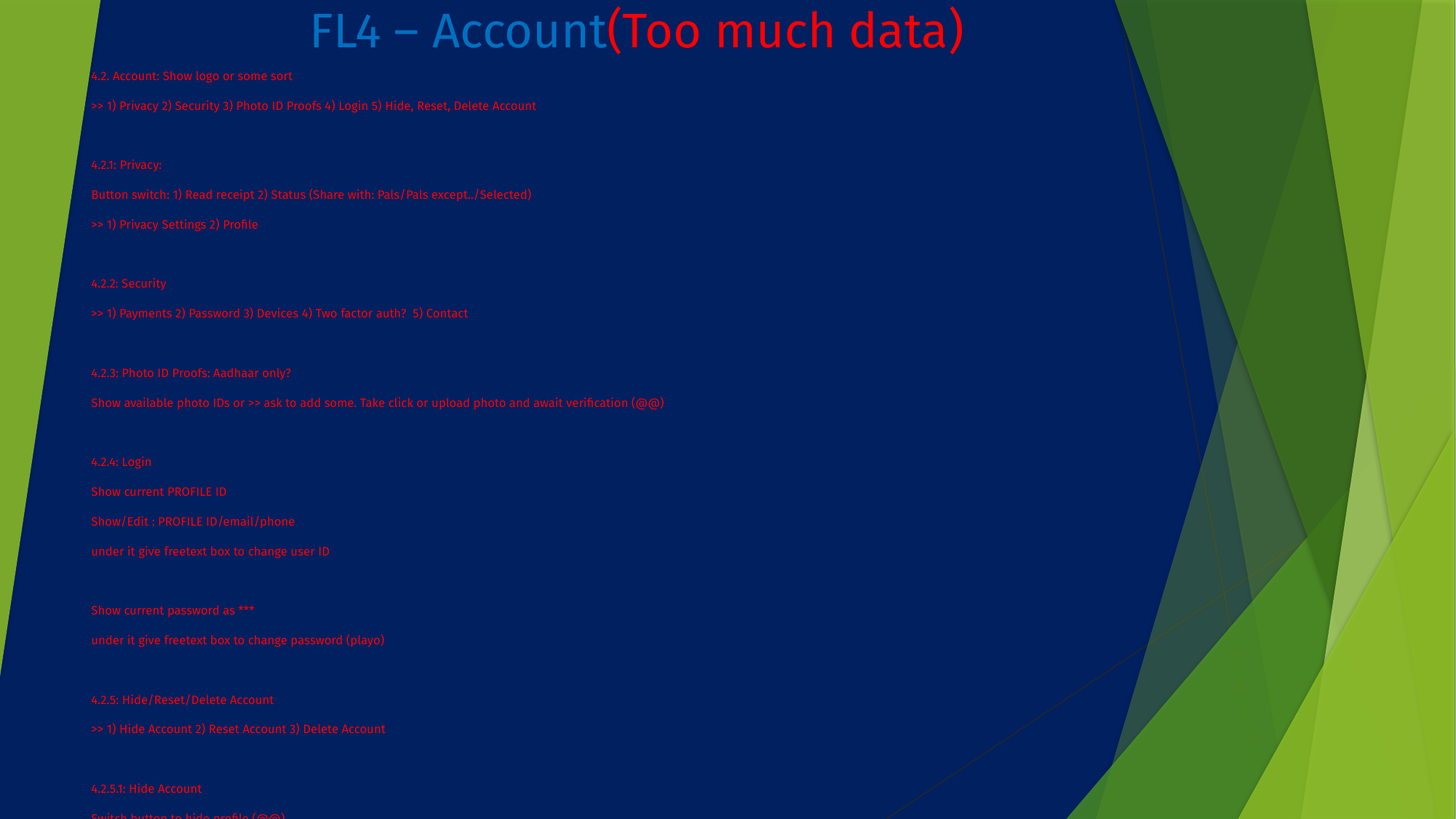

# FL4 – Account(Too much data)
4.2. Account: Show logo or some sort
>> 1) Privacy 2) Security 3) Photo ID Proofs 4) Login 5) Hide, Reset, Delete Account

4.2.1: Privacy:
Button switch: 1) Read receipt 2) Status (Share with: Pals/Pals except../Selected)
>> 1) Privacy Settings 2) Profile

4.2.2: Security
>> 1) Payments 2) Password 3) Devices 4) Two factor auth?  5) Contact

4.2.3: Photo ID Proofs: Aadhaar only?
Show available photo IDs or >> ask to add some. Take click or upload photo and await verification (@@)

4.2.4: Login
Show current PROFILE ID
Show/Edit : PROFILE ID/email/phone
under it give freetext box to change user ID

Show current password as ***
under it give freetext box to change password (playo)

4.2.5: Hide/Reset/Delete Account
>> 1) Hide Account 2) Reset Account 3) Delete Account

4.2.5.1: Hide Account
Switch button to hide profile (@@)

4.2.5.2: Reset Account (To change all settings)
Switch button to hide profile (@@) & then take to 3.a.1 in edit mode ( Dont allow change in PROFILE ID, KYC details)

4.2.5.3: Delete Account
Ask to confirm, show what will they miss & offer to hide instead
Button to confirm, once clicked popup for confirmation & ask to select reason or type and click on confirm account deletion - once done, deactivate at backend but dont delete until RRS and dont allow same KYC details to be registered again (@@)

4.2.1.1: Privacy Settings
Profile visible to Buttons: Share with 1) Pals, 2) Pals except.. 3) Selected
More Buttons: Last login/DoB/Email/Hometown,state/About/Groups/Blocked/Phone/Photo/Location/Events/Chat/Read Reciepts/(whatever in KYC)/All

4.2.1.2: Profile
Jump to 4.5

4.2.2.1: Payments
Jump to 4.5.5

4.2.2.2: Password
Jump to 4.2.4

4.2.2.3: Devices
Show all devices where logged in, with option to deregister

4.2.2.4: Two factor auth??????
Switch button to Enable (or disable)
Enter/change: PIN
Enter/change: Email

4.2.2.5: 5) Contact
Depends if message or customer care????